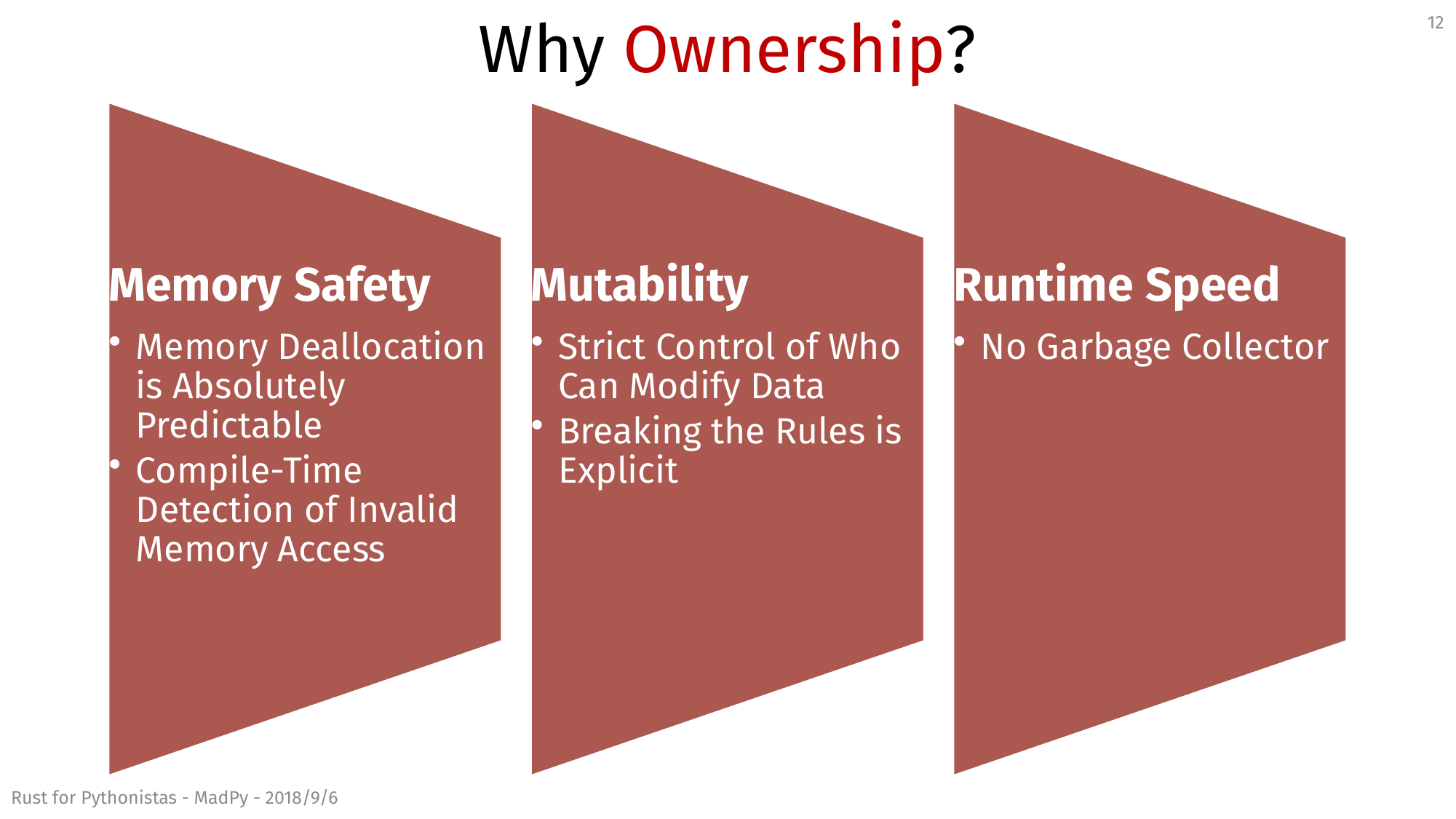

# Why Ownership?
12
Memory Safety
Memory Deallocation is Absolutely Predictable
Compile-Time Detection of Invalid Memory Access
Mutability
Strict Control of Who Can Modify Data
Breaking the Rules is Explicit
Runtime Speed
No Garbage Collector
Rust for Pythonistas - MadPy - 2018/9/6